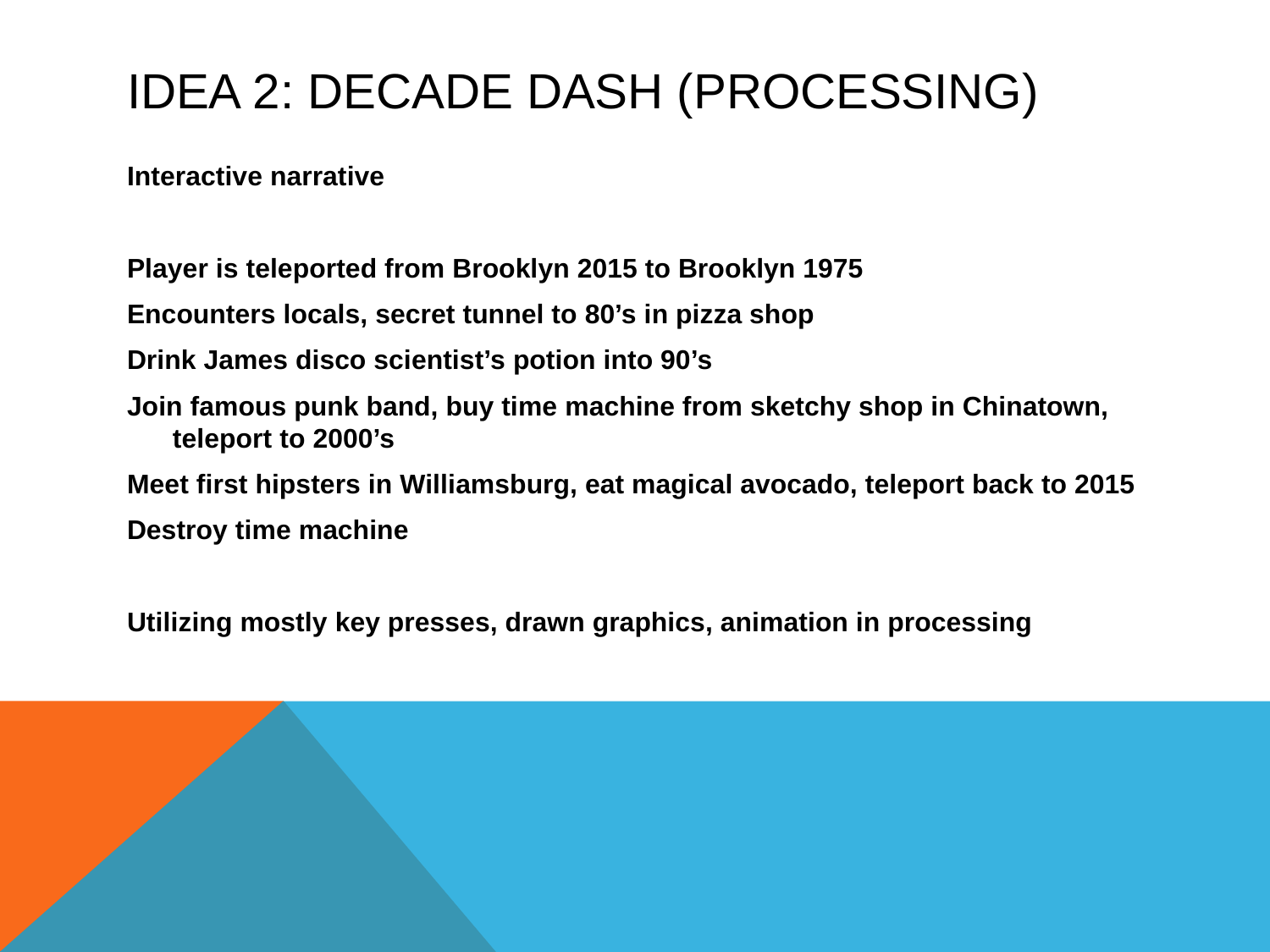

# Idea 2: Decade dash (Processing)
Interactive narrative

Player is teleported from Brooklyn 2015 to Brooklyn 1975
Encounters locals, secret tunnel to 80’s in pizza shop
Drink James disco scientist’s potion into 90’s
Join famous punk band, buy time machine from sketchy shop in Chinatown, teleport to 2000’s
Meet first hipsters in Williamsburg, eat magical avocado, teleport back to 2015
Destroy time machine

Utilizing mostly key presses, drawn graphics, animation in processing